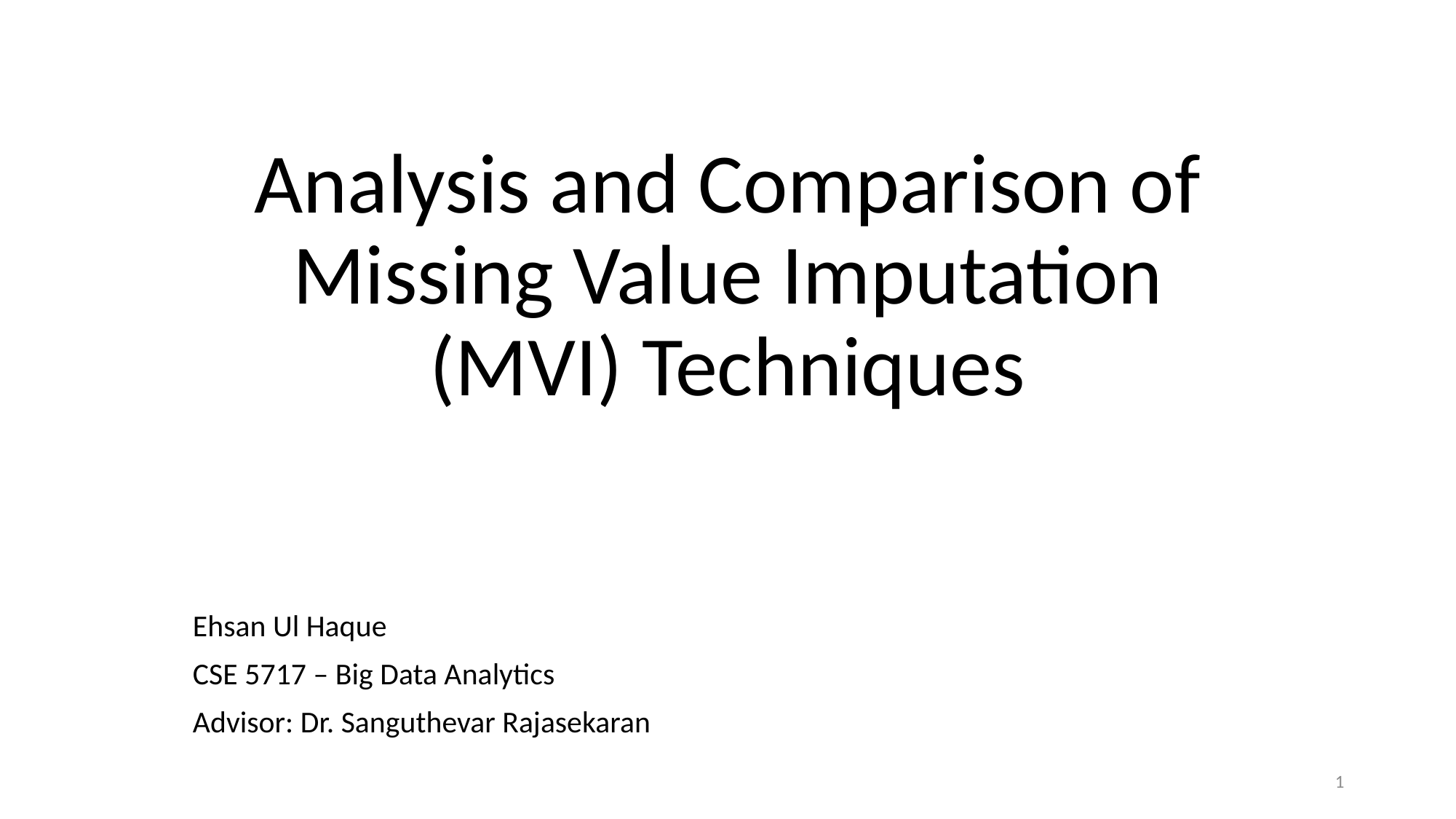

# Analysis and Comparison of Missing Value Imputation (MVI) Techniques
Ehsan Ul Haque
CSE 5717 – Big Data Analytics
Advisor: Dr. Sanguthevar Rajasekaran
1